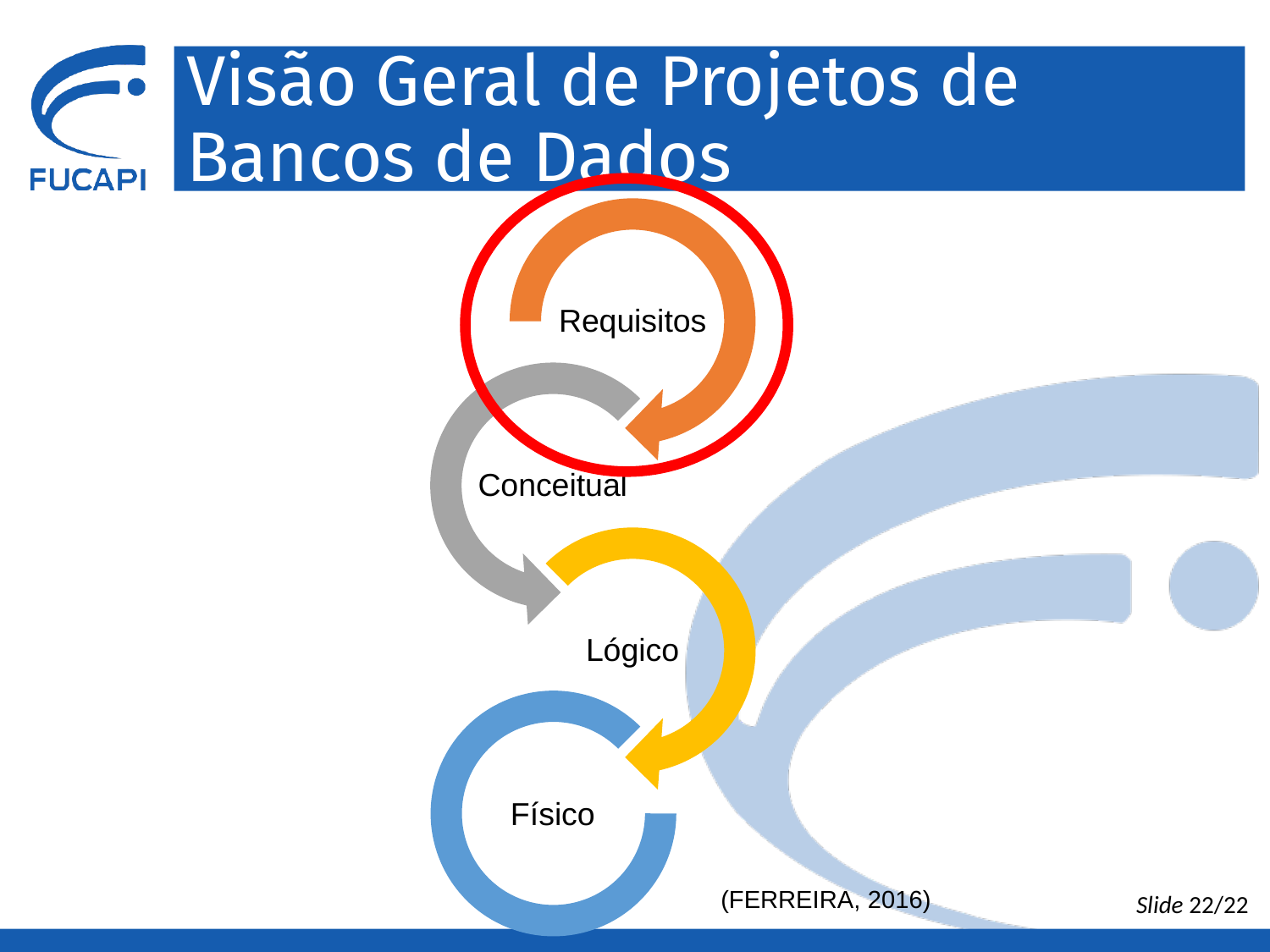

# Visão Geral de Projetos de Bancos de Dados
Requisitos
Conceitual
Lógico
Físico

(FERREIRA, 2016)